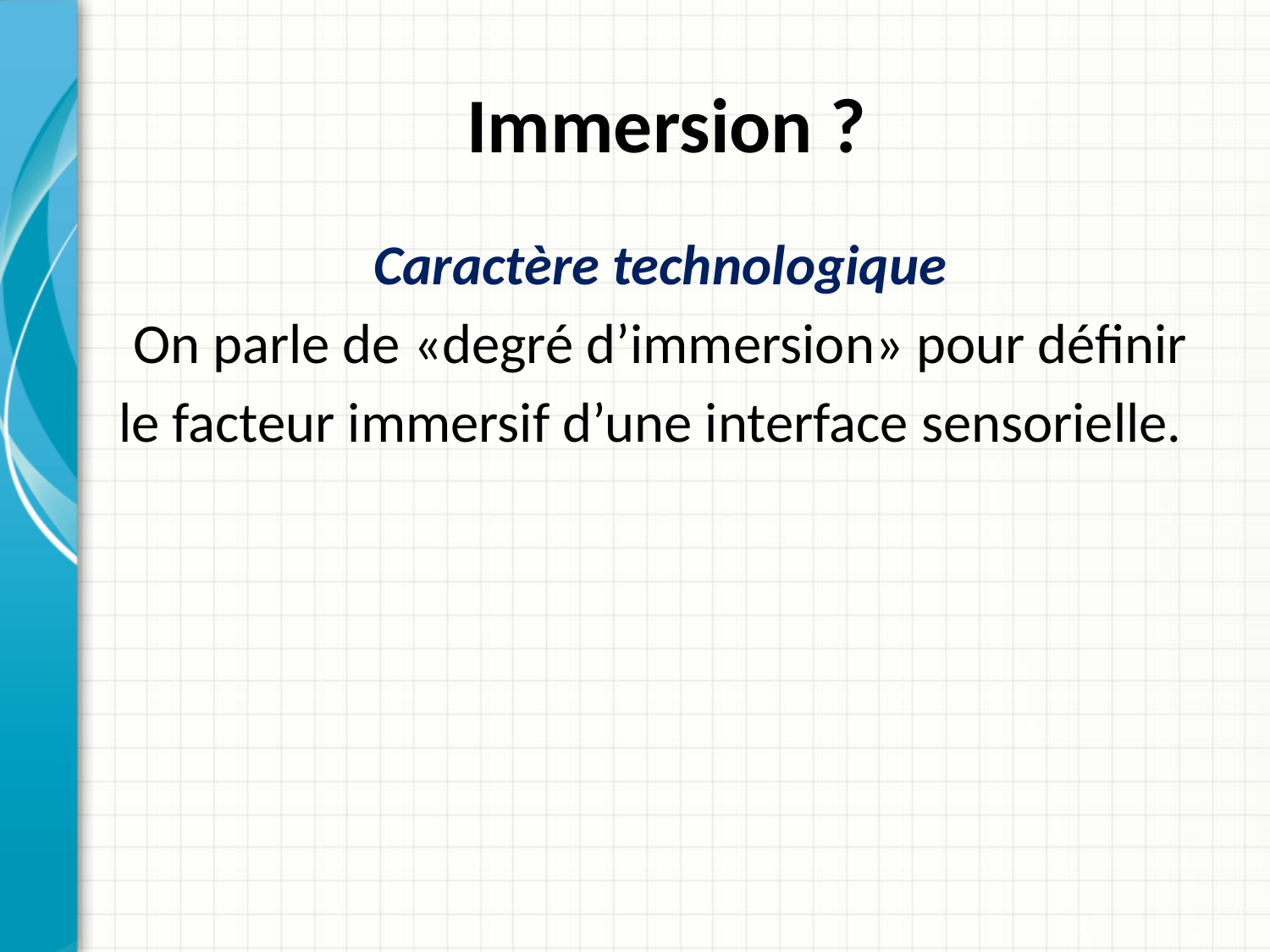

# Immersion ?
Caractère technologique
On parle de «degré d’immersion» pour définir
le facteur immersif d’une interface sensorielle.